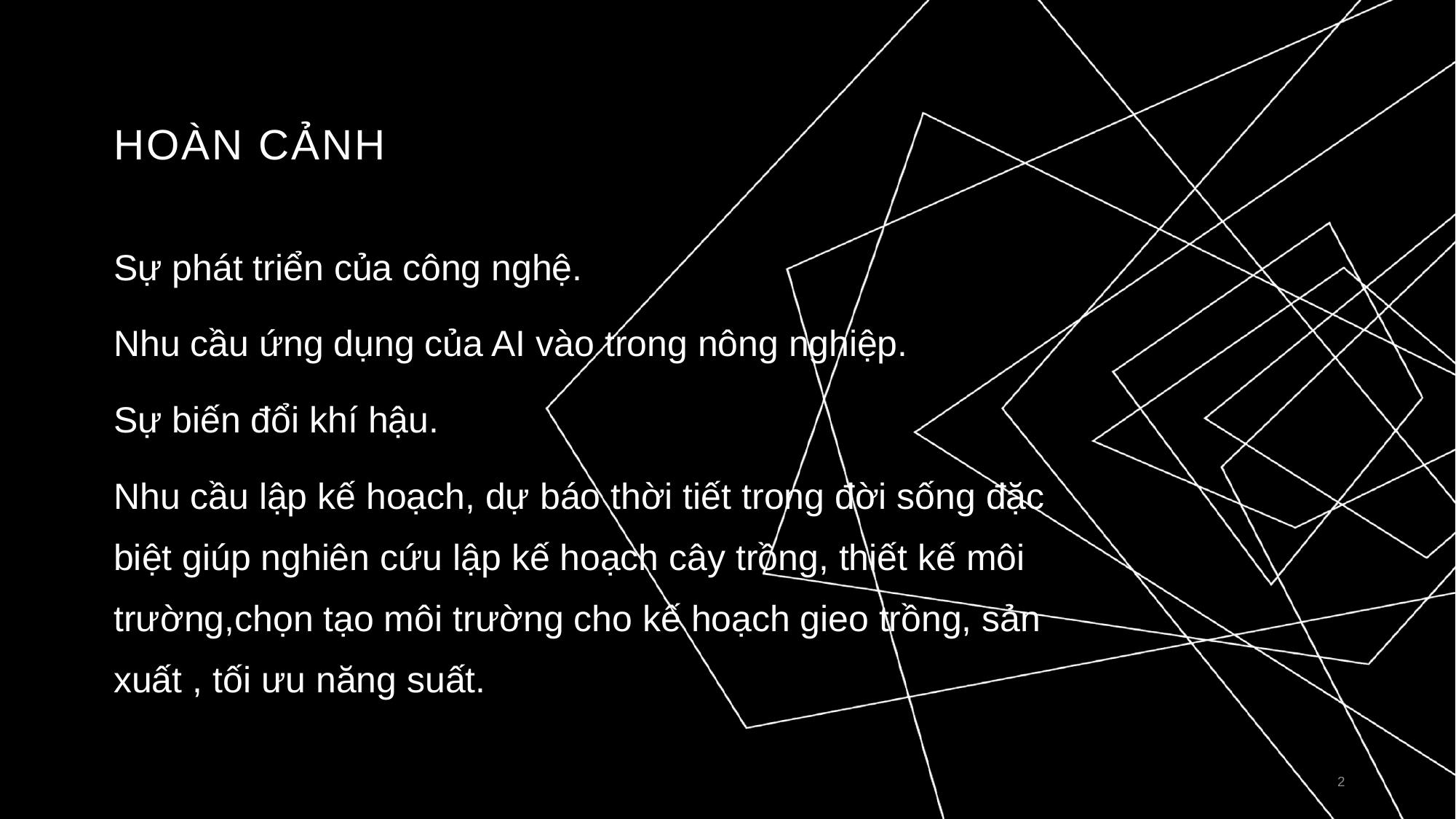

# Hoàn cảnh
Sự phát triển của công nghệ.
Nhu cầu ứng dụng của AI vào trong nông nghiệp.
Sự biến đổi khí hậu.
Nhu cầu lập kế hoạch, dự báo thời tiết trong đời sống đặc biệt giúp nghiên cứu lập kế hoạch cây trồng, thiết kế môi trường,chọn tạo môi trường cho kế hoạch gieo trồng, sản xuất , tối ưu năng suất.
2